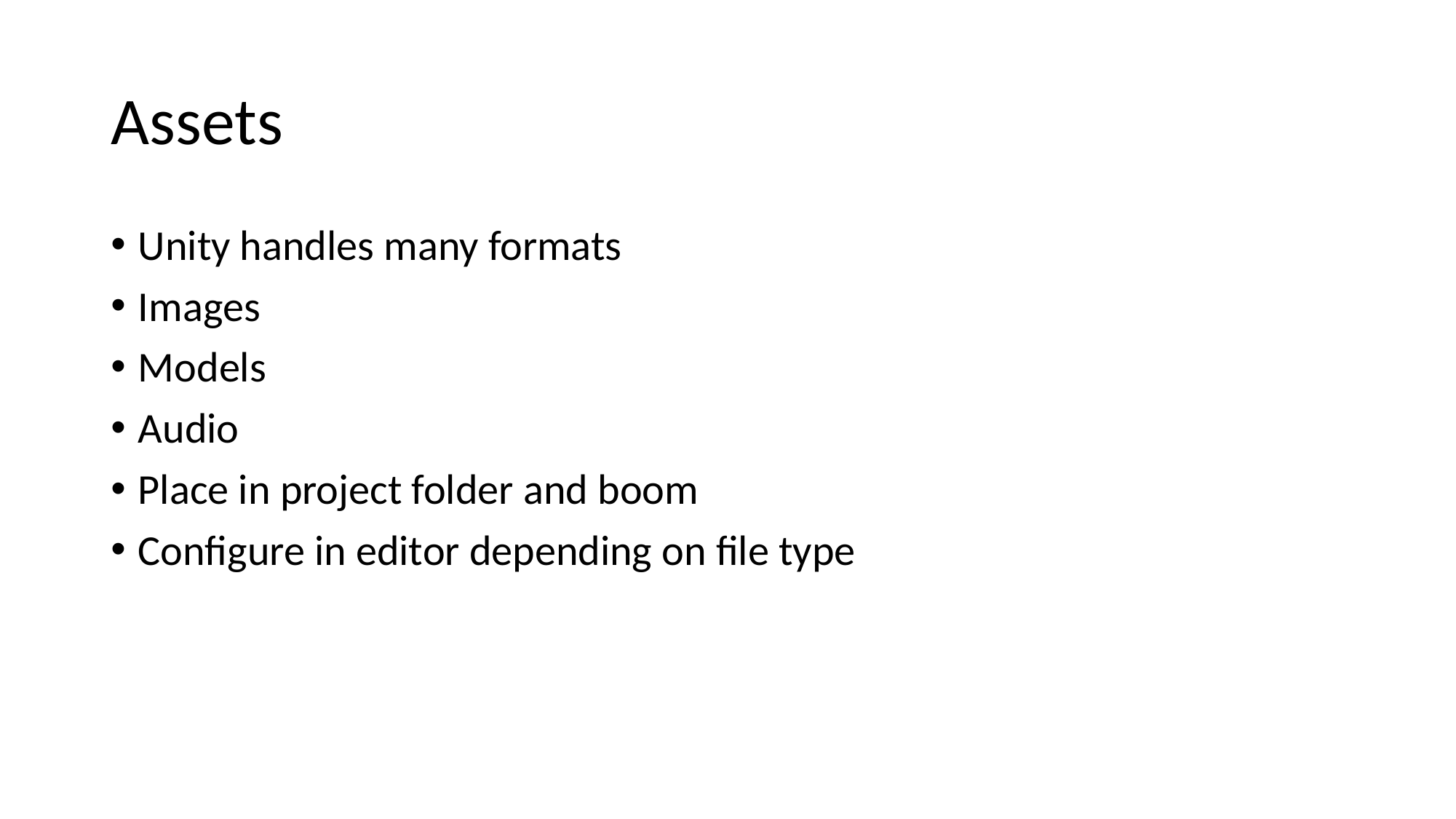

# Assets
Unity handles many formats
Images
Models
Audio
Place in project folder and boom
Configure in editor depending on file type